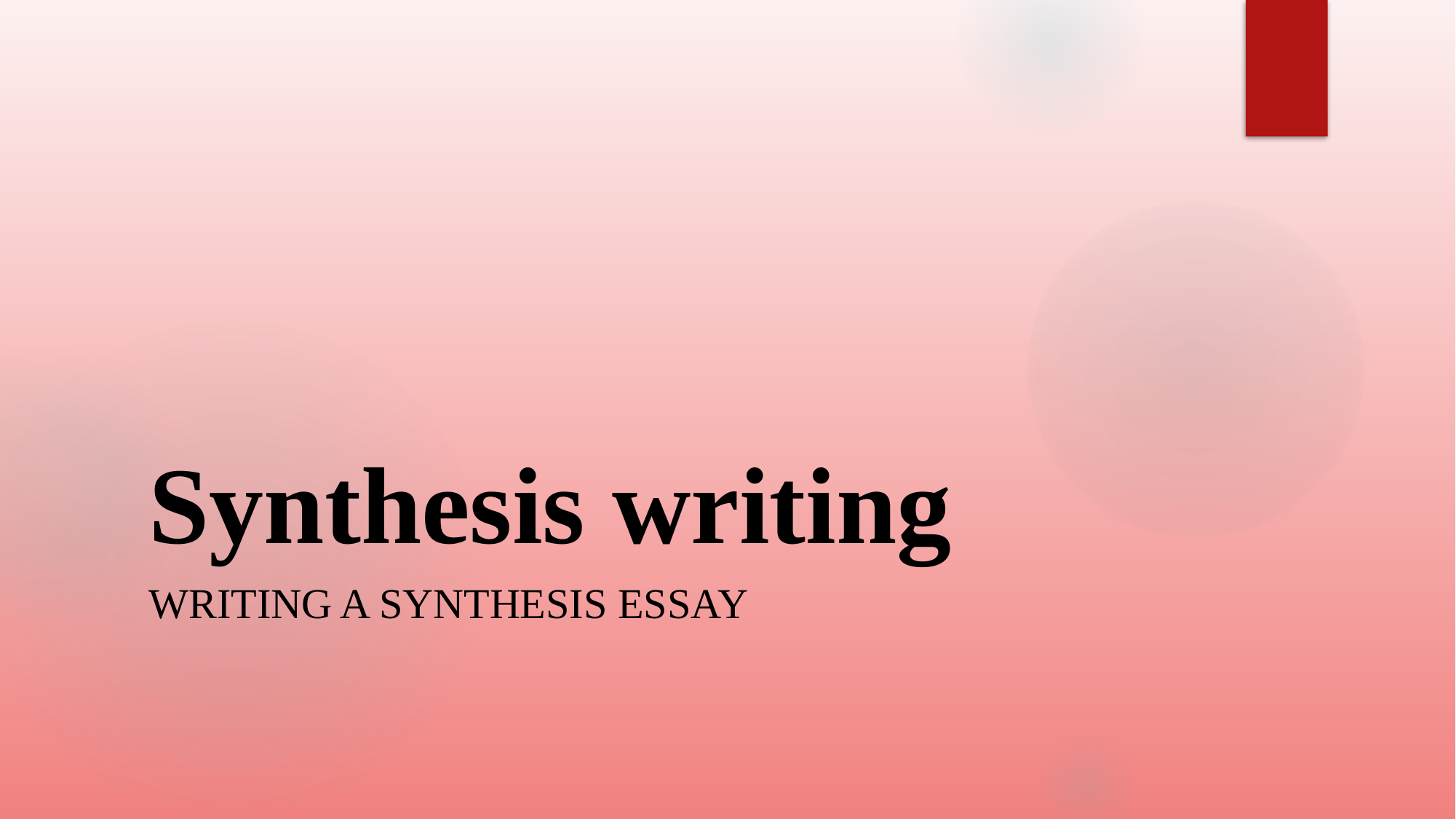

# Synthesis writing
Writing a synthesis essay